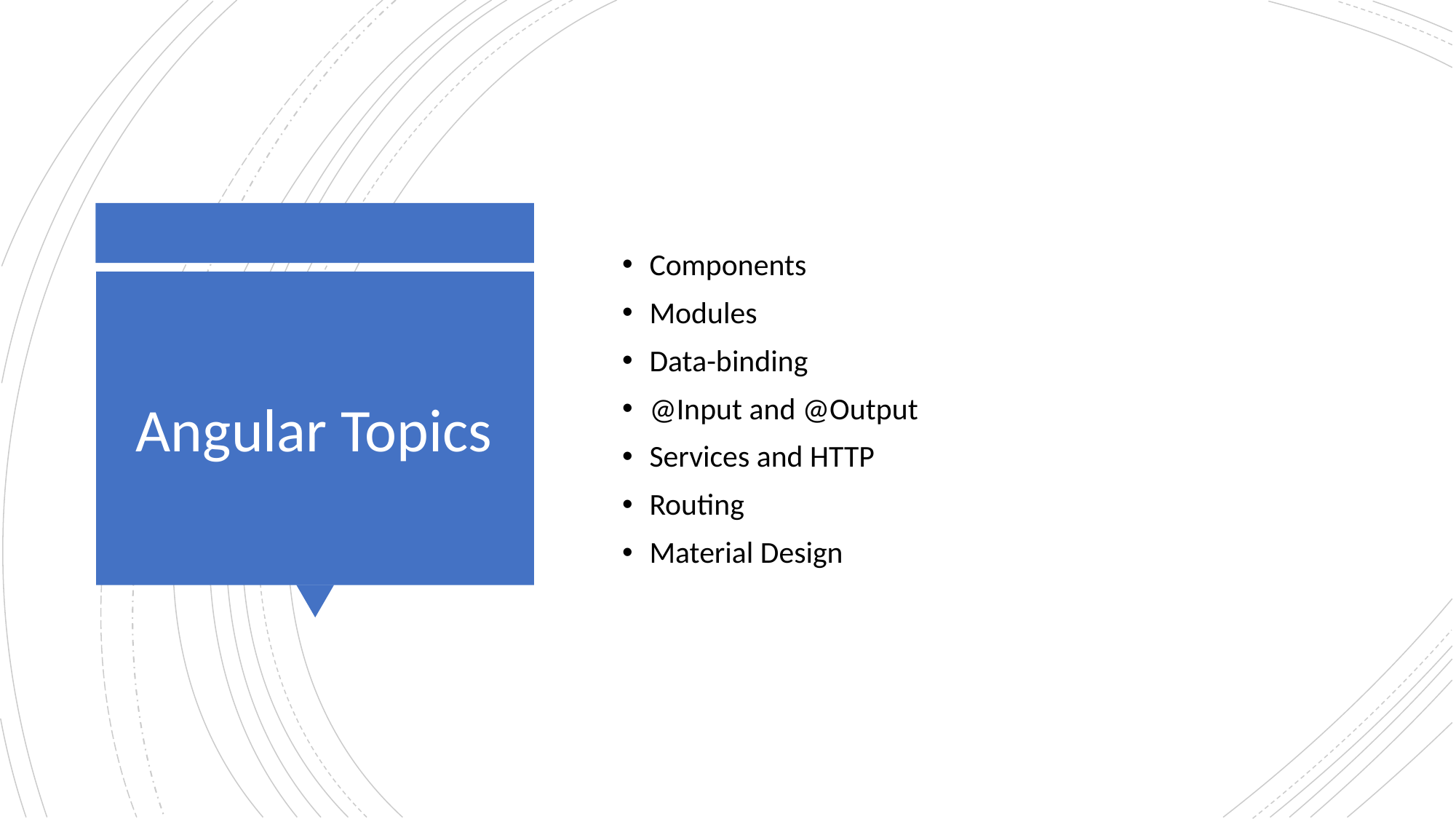

Components
Modules
Data-binding
@Input and @Output
Services and HTTP
Routing
Material Design

# Angular Topics